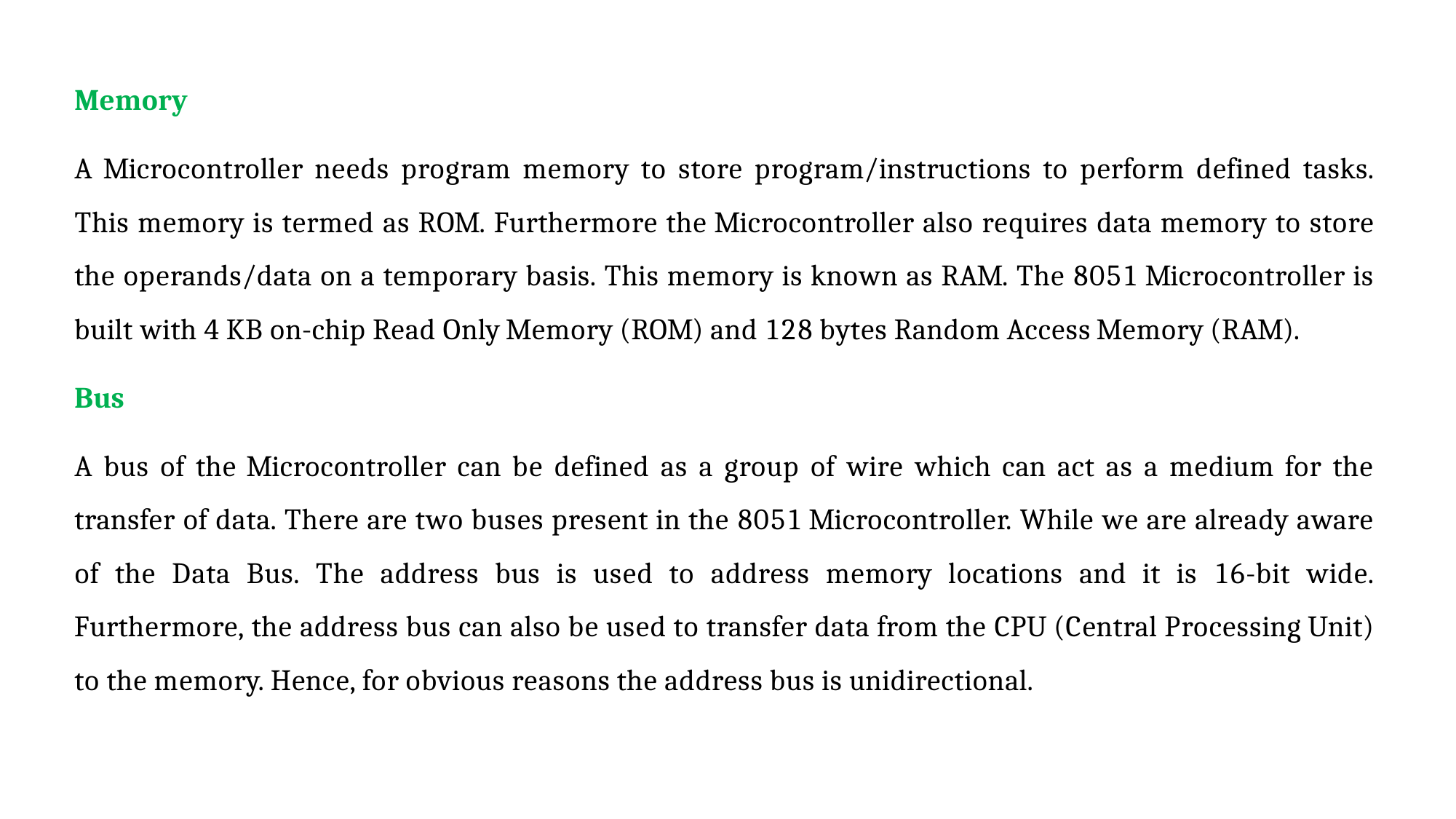

Memory
A Microcontroller needs program memory to store program/instructions to perform defined tasks. This memory is termed as ROM. Furthermore the Microcontroller also requires data memory to store the operands/data on a temporary basis. This memory is known as RAM. The 8051 Microcontroller is built with 4 KB on-chip Read Only Memory (ROM) and 128 bytes Random Access Memory (RAM).
Bus
A bus of the Microcontroller can be defined as a group of wire which can act as a medium for the transfer of data. There are two buses present in the 8051 Microcontroller. While we are already aware of the Data Bus. The address bus is used to address memory locations and it is 16-bit wide. Furthermore, the address bus can also be used to transfer data from the CPU (Central Processing Unit) to the memory. Hence, for obvious reasons the address bus is unidirectional.